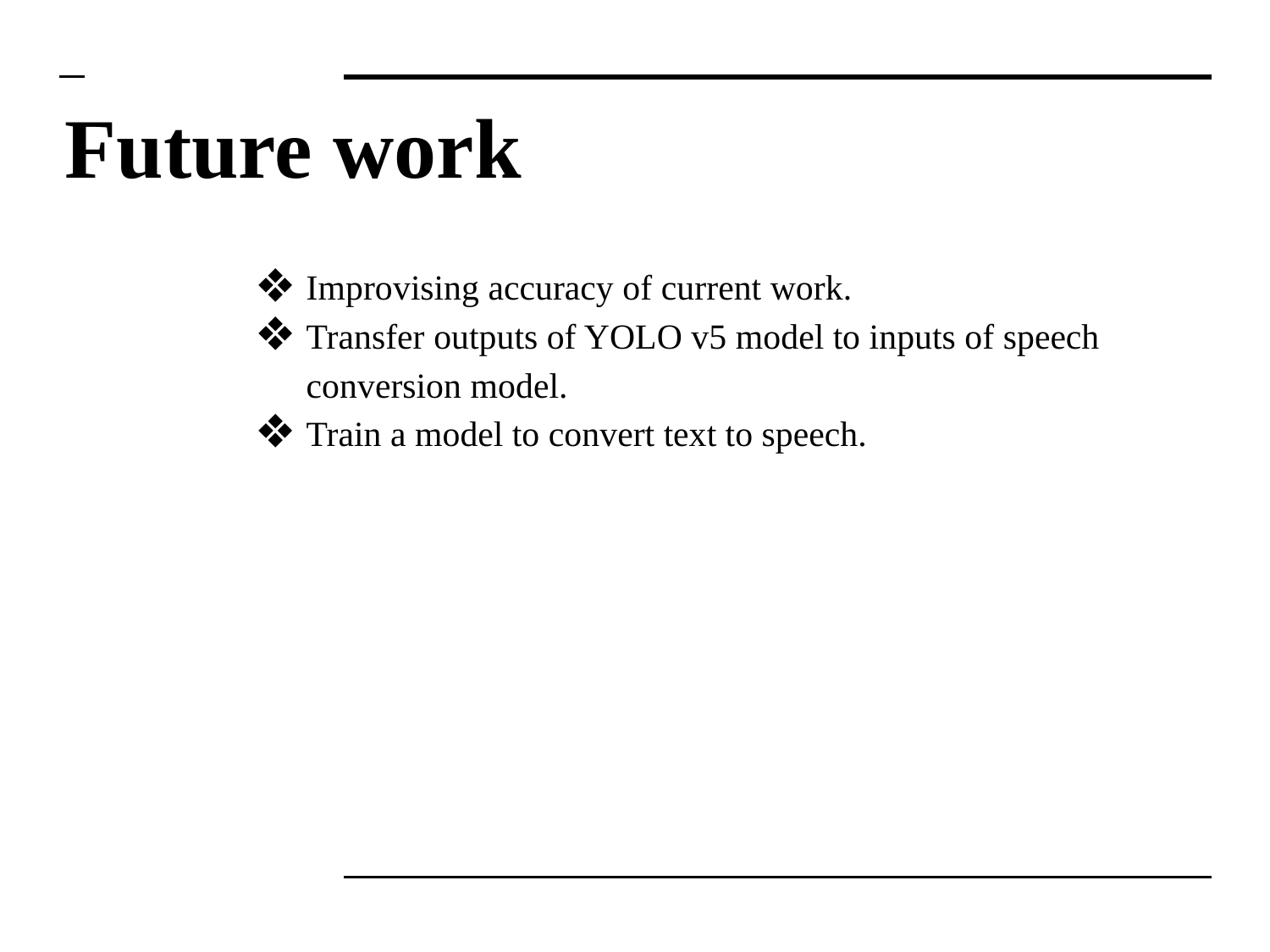

# Future work
Improvising accuracy of current work.
Transfer outputs of YOLO v5 model to inputs of speech conversion model.
Train a model to convert text to speech.